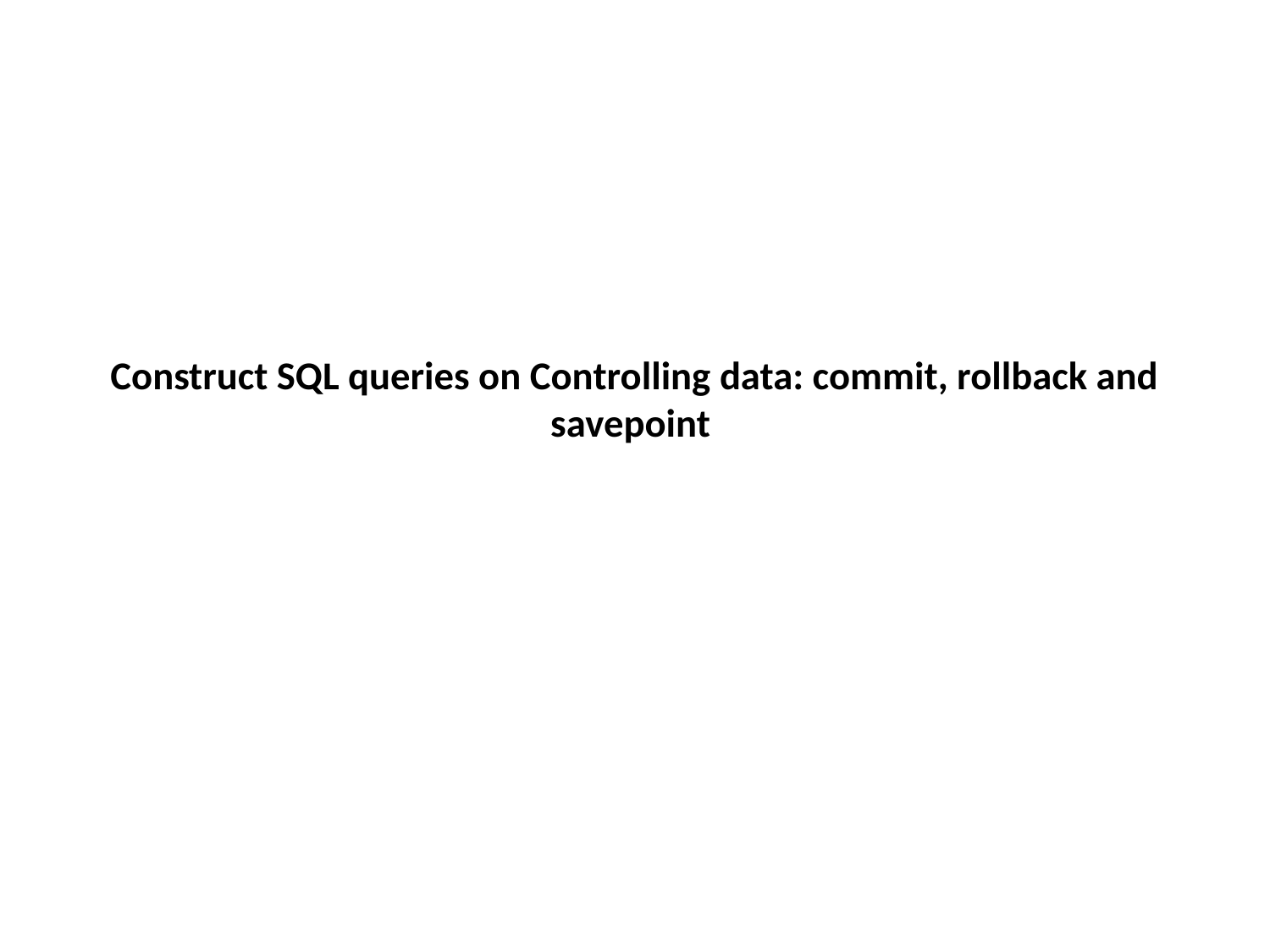

# Construct SQL queries on Controlling data: commit, rollback and savepoint